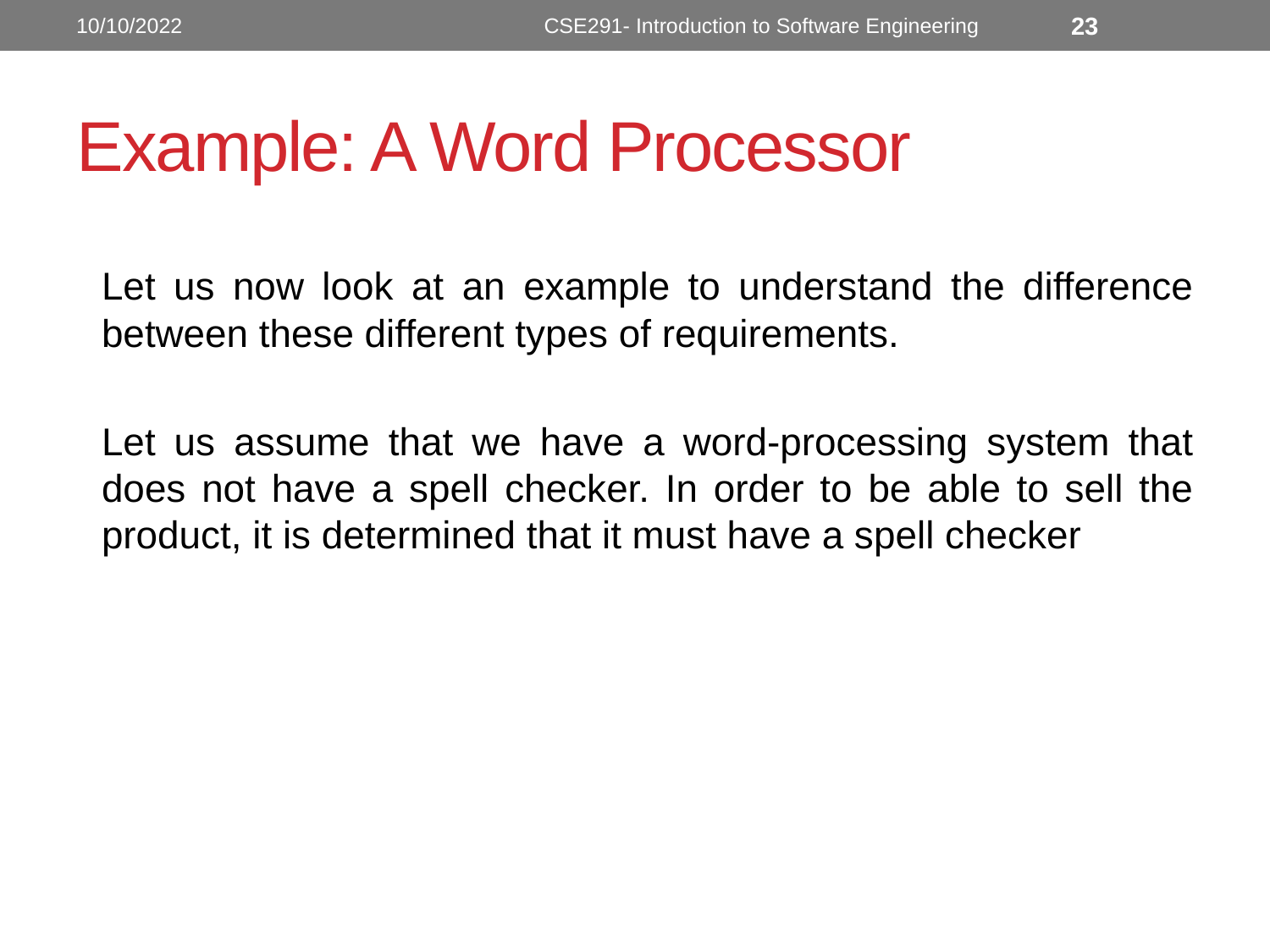

10/10/2022
CSE291- Introduction to Software Engineering
23
# Example: A Word Processor

	Let us now look at an example to understand the difference between these different types of requirements.

	Let us assume that we have a word-processing system that does not have a spell checker. In order to be able to sell the product, it is determined that it must have a spell checker